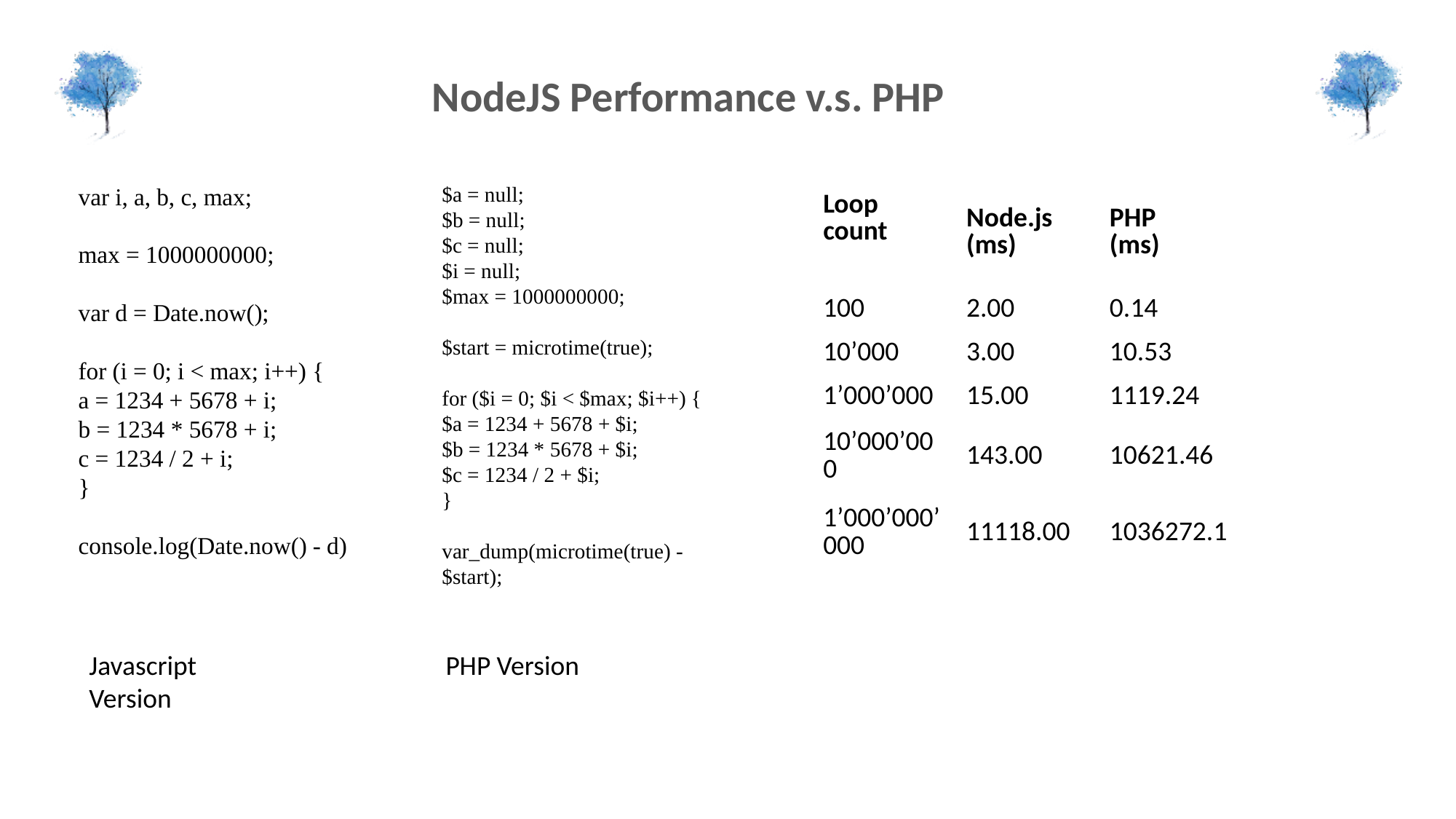

NodeJS Performance v.s. PHP
var i, a, b, c, max;
max = 1000000000;
var d = Date.now();
for (i = 0; i < max; i++) {
a = 1234 + 5678 + i;
b = 1234 * 5678 + i;
c = 1234 / 2 + i;
}
console.log(Date.now() - d)
$a = null;
$b = null;
$c = null;
$i = null;
$max = 1000000000;
$start = microtime(true);
for ($i = 0; $i < $max; $i++) {
$a = 1234 + 5678 + $i;
$b = 1234 * 5678 + $i;
$c = 1234 / 2 + $i;
}
var_dump(microtime(true) - $start);
| Loop count | Node.js (ms) | PHP (ms) |
| --- | --- | --- |
| 100 | 2.00 | 0.14 |
| 10’000 | 3.00 | 10.53 |
| 1’000’000 | 15.00 | 1119.24 |
| 10’000’000 | 143.00 | 10621.46 |
| 1’000’000’000 | 11118.00 | 1036272.1 |
Javascript Version
PHP Version